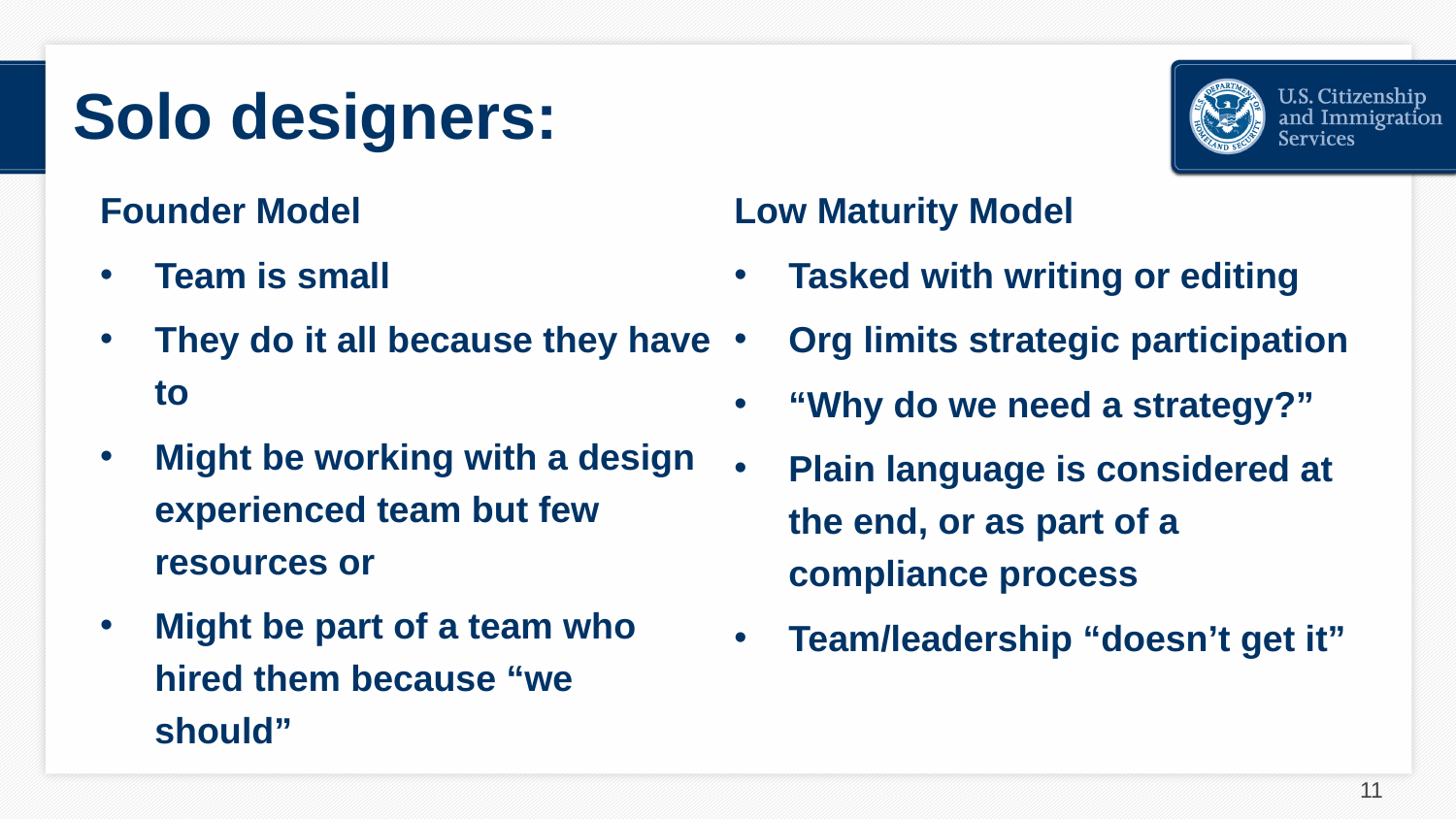

# Solo designers:
Founder Model
Team is small
They do it all because they have to
Might be working with a design experienced team but few resources or
Might be part of a team who hired them because “we should”
Low Maturity Model
Tasked with writing or editing
Org limits strategic participation
“Why do we need a strategy?”
Plain language is considered at the end, or as part of a compliance process
Team/leadership “doesn’t get it”
11